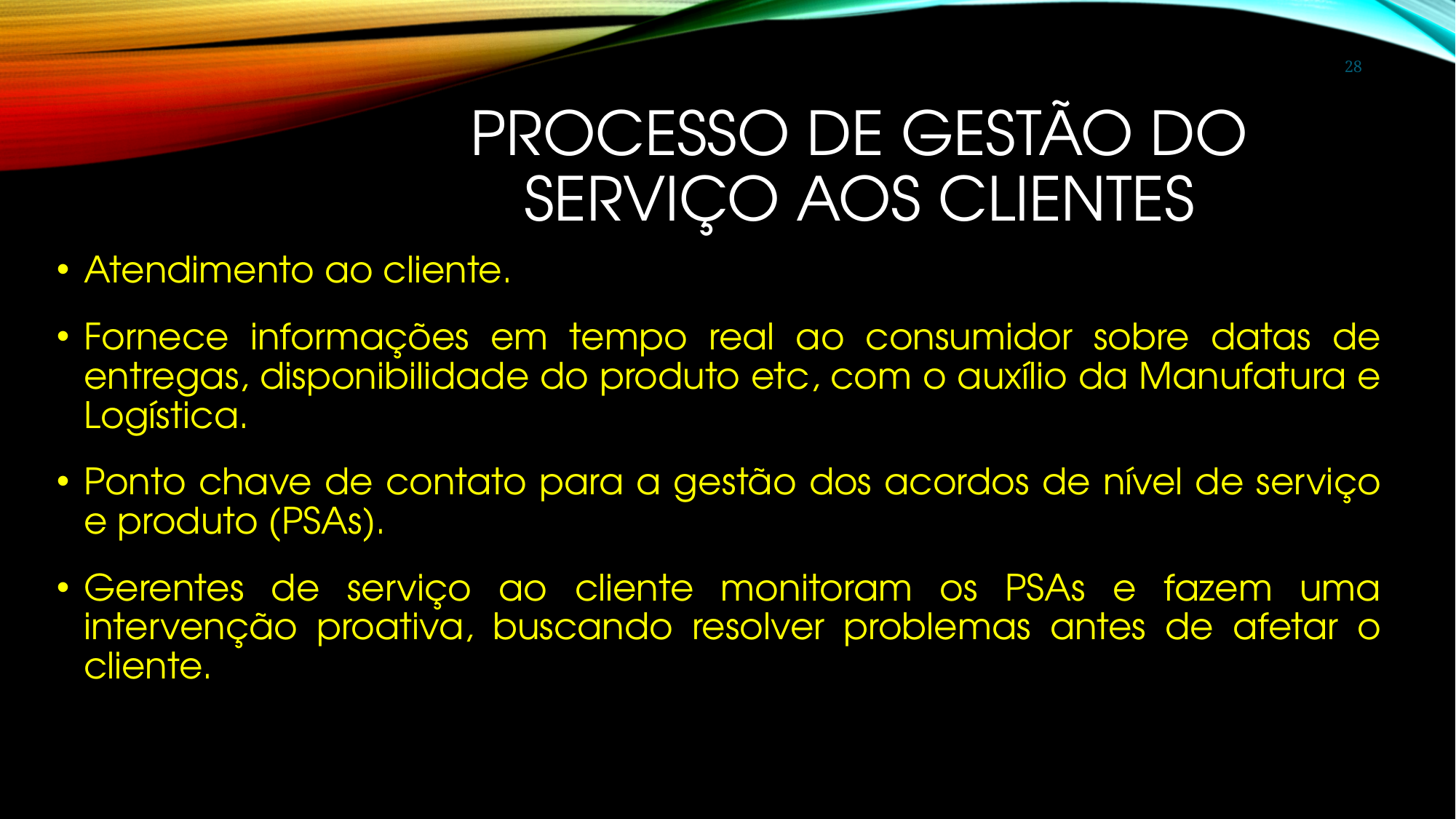

28
# Processo de Gestão do Serviço aos Clientes
Atendimento ao cliente.
Fornece informações em tempo real ao consumidor sobre datas de entregas, disponibilidade do produto etc, com o auxílio da Manufatura e Logística.
Ponto chave de contato para a gestão dos acordos de nível de serviço e produto (PSAs).
Gerentes de serviço ao cliente monitoram os PSAs e fazem uma intervenção proativa, buscando resolver problemas antes de afetar o cliente.